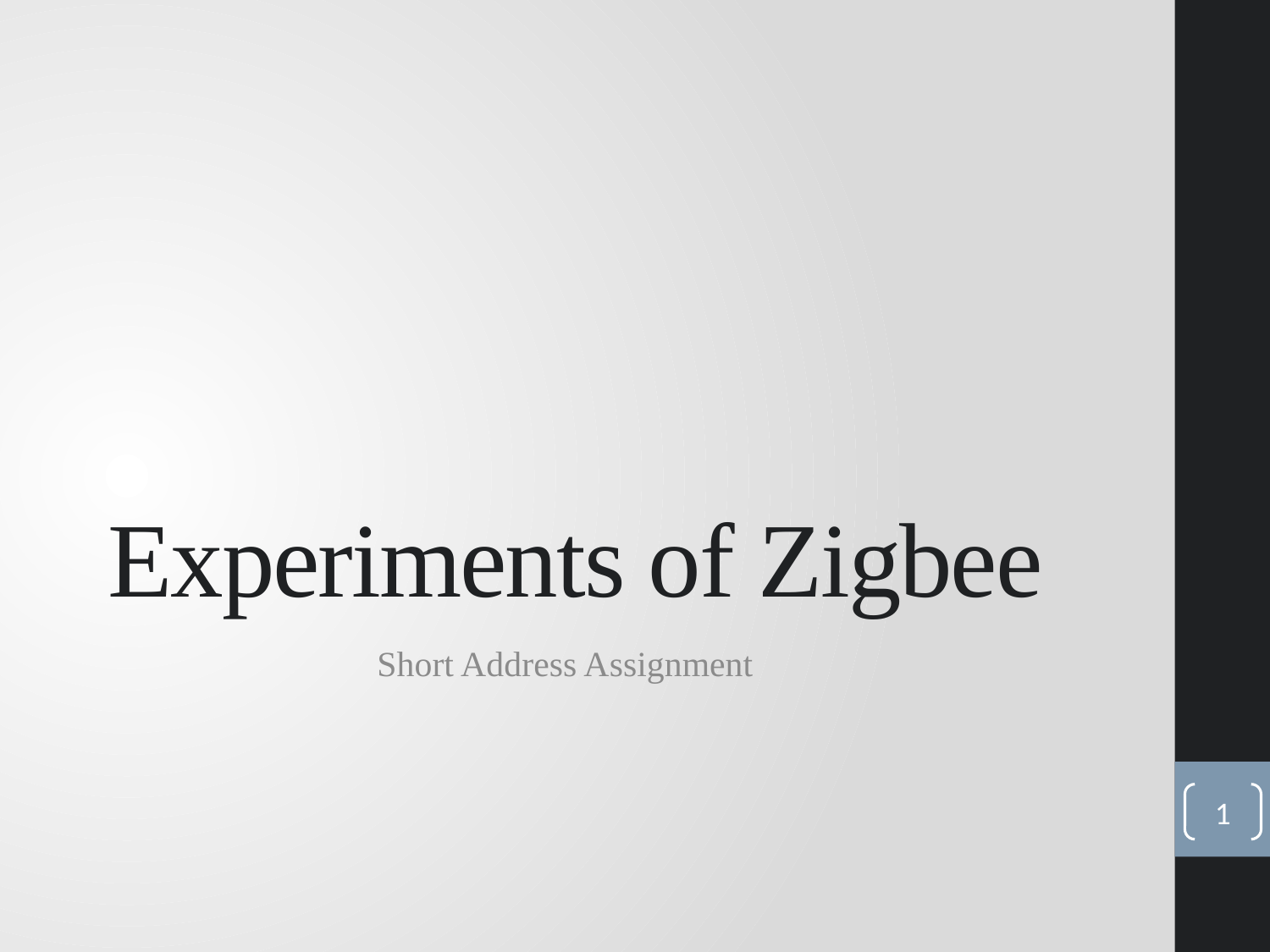

# Experiments of Zigbee
Short Address Assignment
1